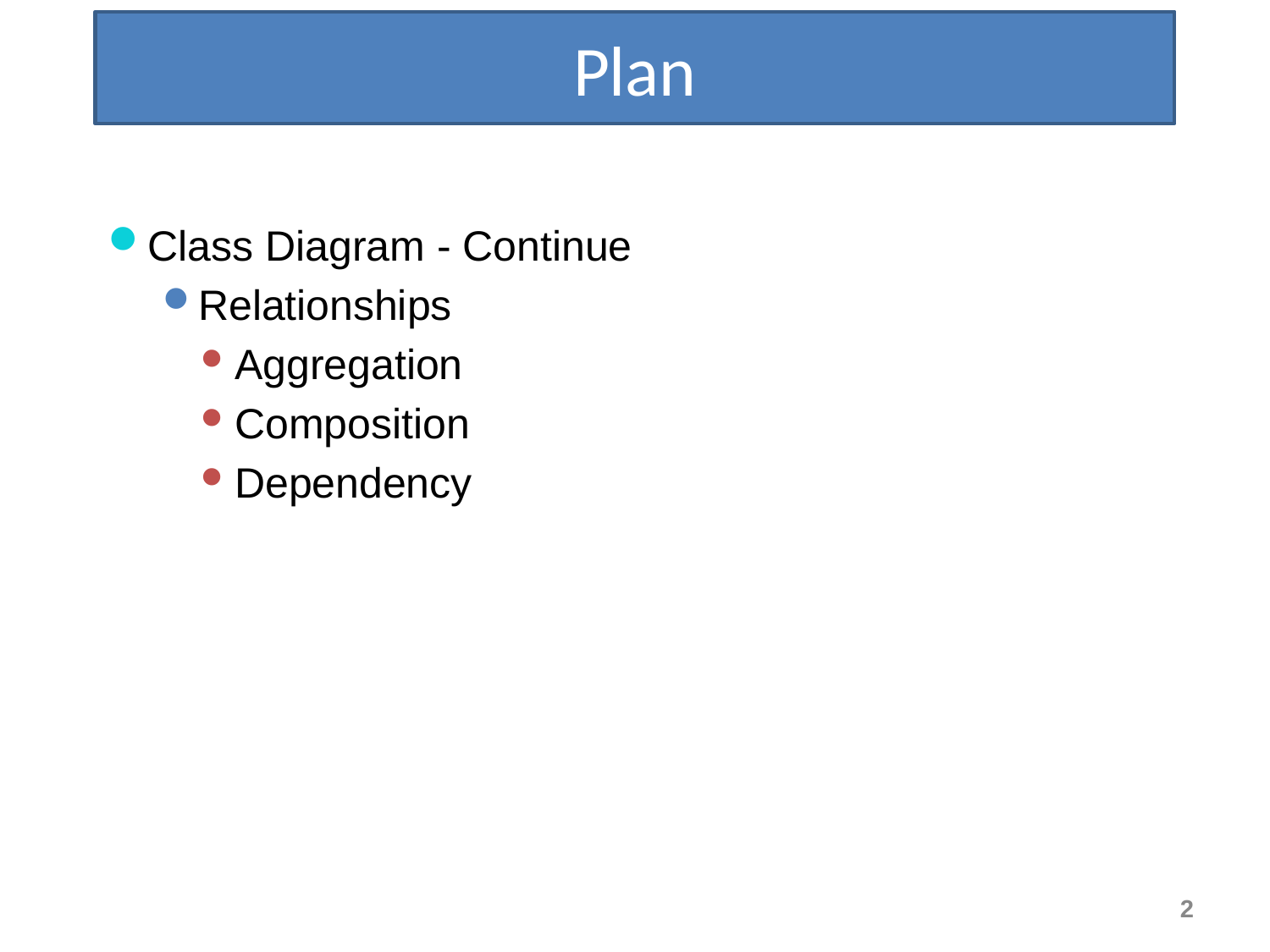

Plan

Class Diagram - Continue
Relationships
Aggregation
Composition
Dependency
2